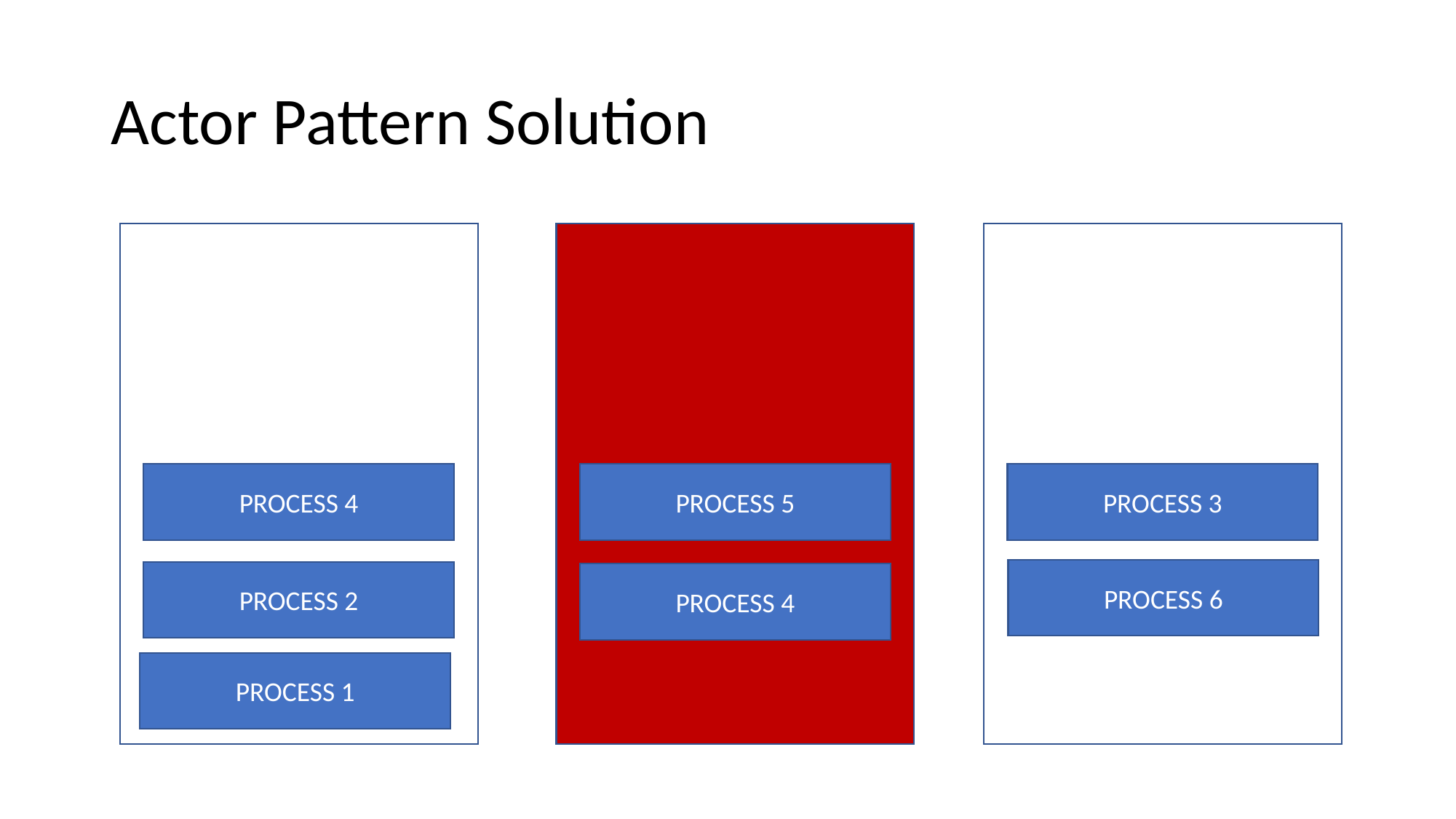

# Actor Pattern Solution

PROCESS 4
PROCESS 3
PROCESS 3
PROCESS 5
PROCESS 6
PROCESS 2
PROCESS 4
PROCESS 1